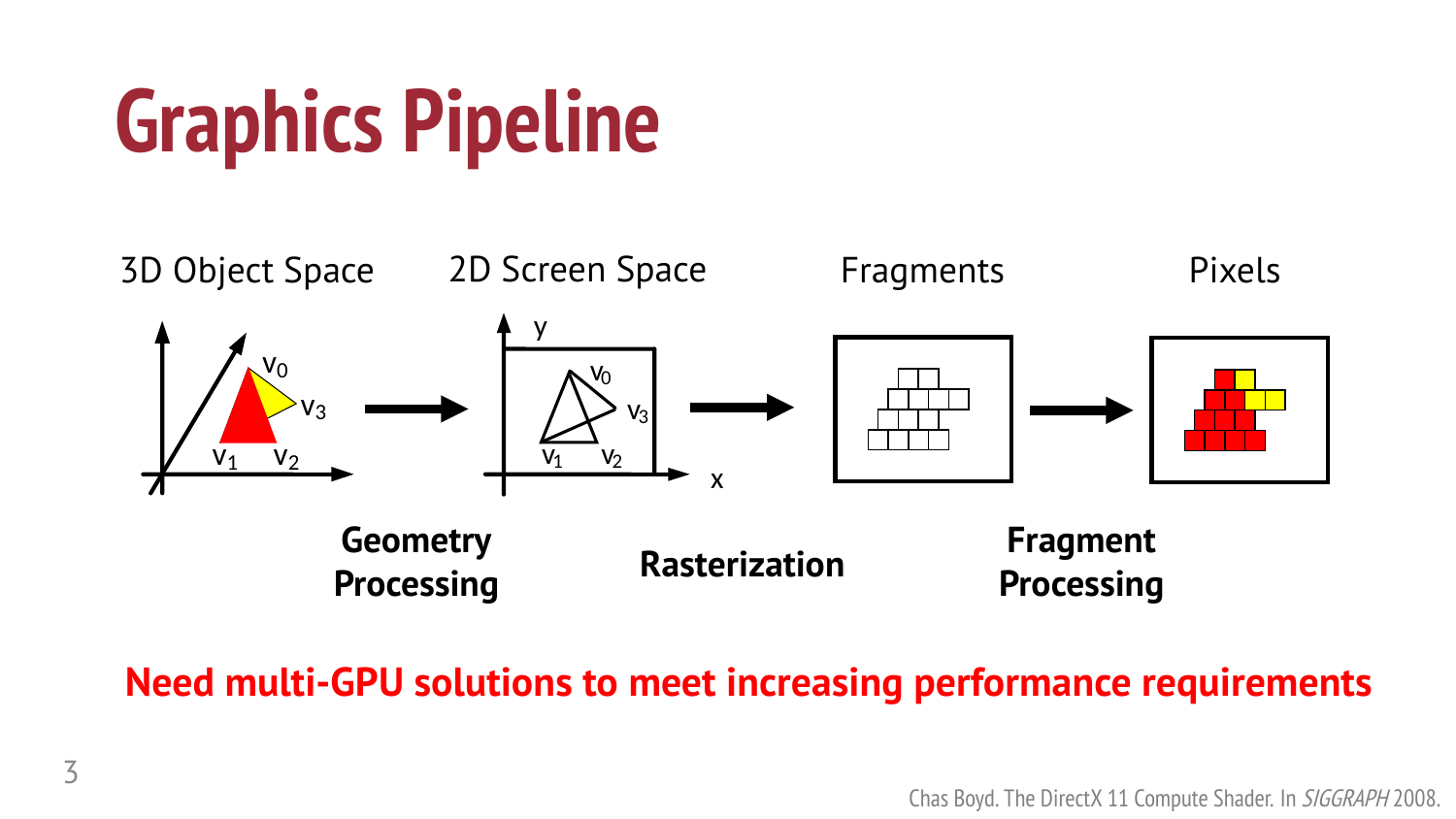

# Graphics Pipeline
2D Screen Space
y

v
0

v
3
v
v
1
2
x

3D Object Space

v

0

v
3
v
v
1
2

Fragments

Pixels

Geometry
Processing
Fragment
Processing
Rasterization
Need multi-GPU solutions to meet increasing performance requirements
Chas Boyd. The DirectX 11 Compute Shader. In SIGGRAPH 2008.